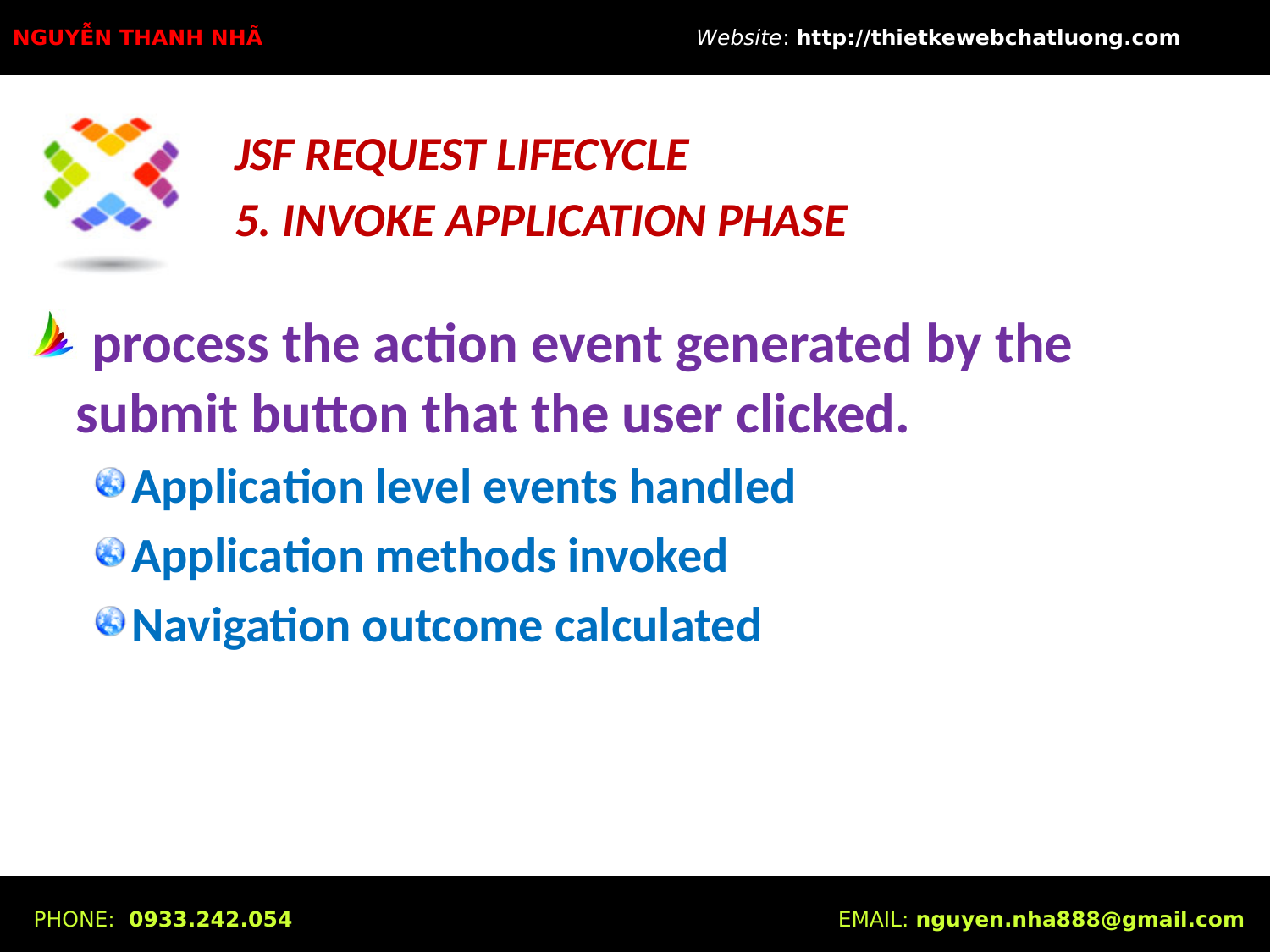

JSF REQUEST LIFECYCLE
5. INVOKE APPLICATION PHASE

 process the action event generated by the submit button that the user clicked.
Application level events handled
Application methods invoked
Navigation outcome calculated